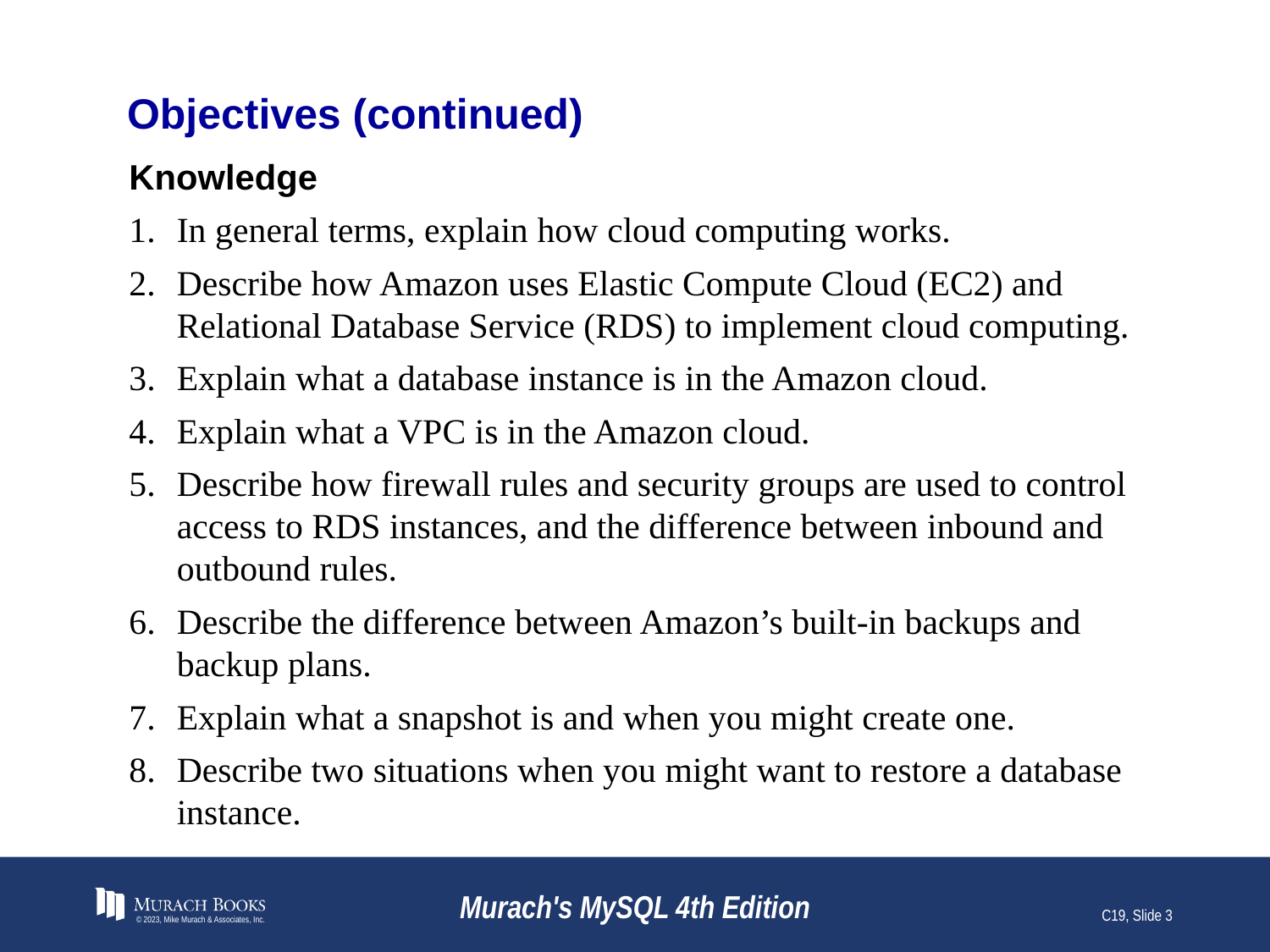

# Objectives (continued)
Knowledge
In general terms, explain how cloud computing works.
Describe how Amazon uses Elastic Compute Cloud (EC2) and Relational Database Service (RDS) to implement cloud computing.
Explain what a database instance is in the Amazon cloud.
Explain what a VPC is in the Amazon cloud.
Describe how firewall rules and security groups are used to control access to RDS instances, and the difference between inbound and outbound rules.
Describe the difference between Amazon’s built-in backups and backup plans.
Explain what a snapshot is and when you might create one.
Describe two situations when you might want to restore a database instance.

© 2023, Mike Murach & Associates, Inc.
Murach's MySQL 4th Edition

C19, Slide 3